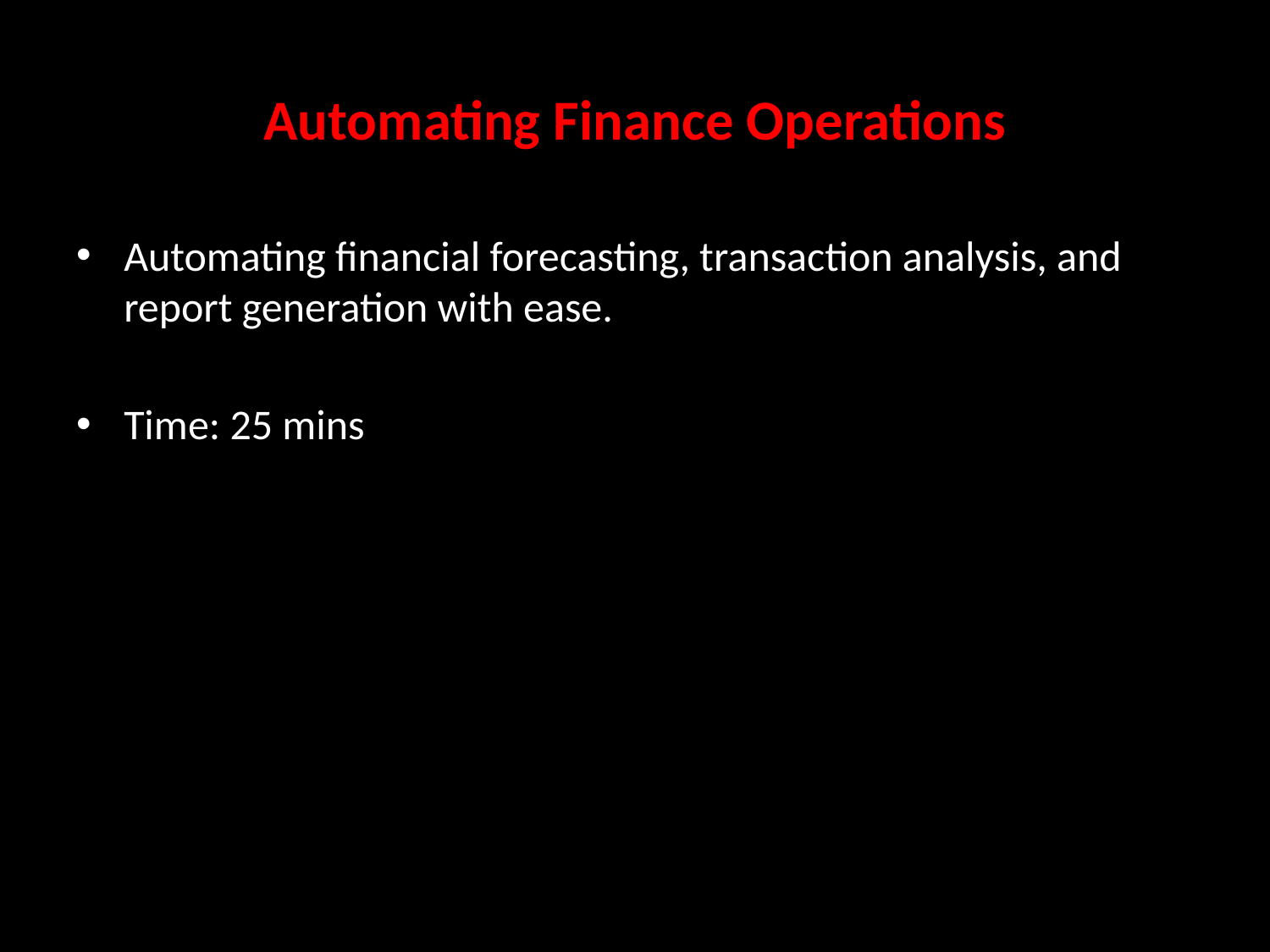

# Automating Finance Operations
Automating financial forecasting, transaction analysis, and report generation with ease.

Time: 25 mins